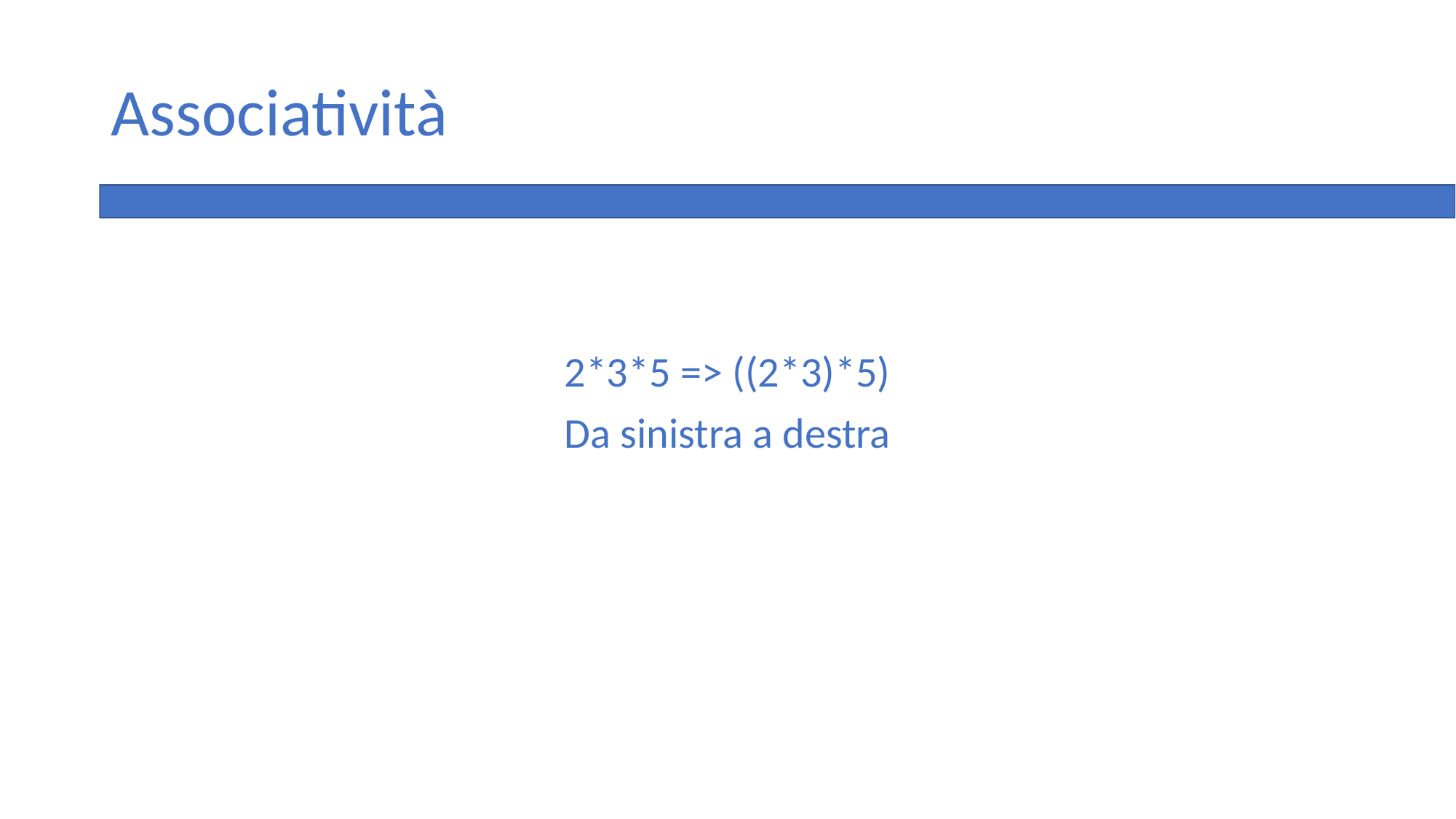

# Associatività

2*3*5 => ((2*3)*5)
Da sinistra a destra